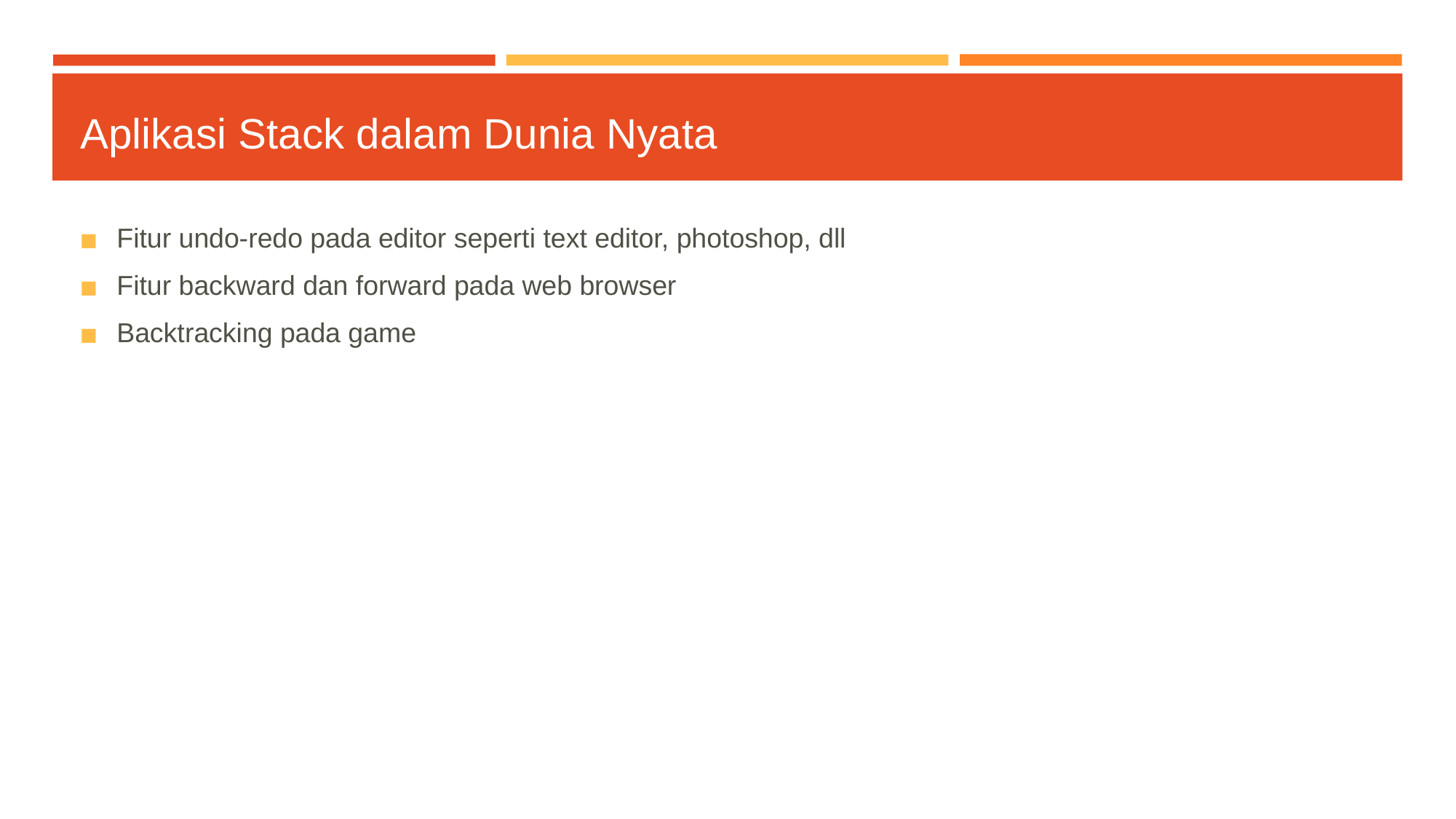

# Aplikasi Stack dalam Dunia Nyata
Fitur undo-redo pada editor seperti text editor, photoshop, dll
Fitur backward dan forward pada web browser
Backtracking pada game